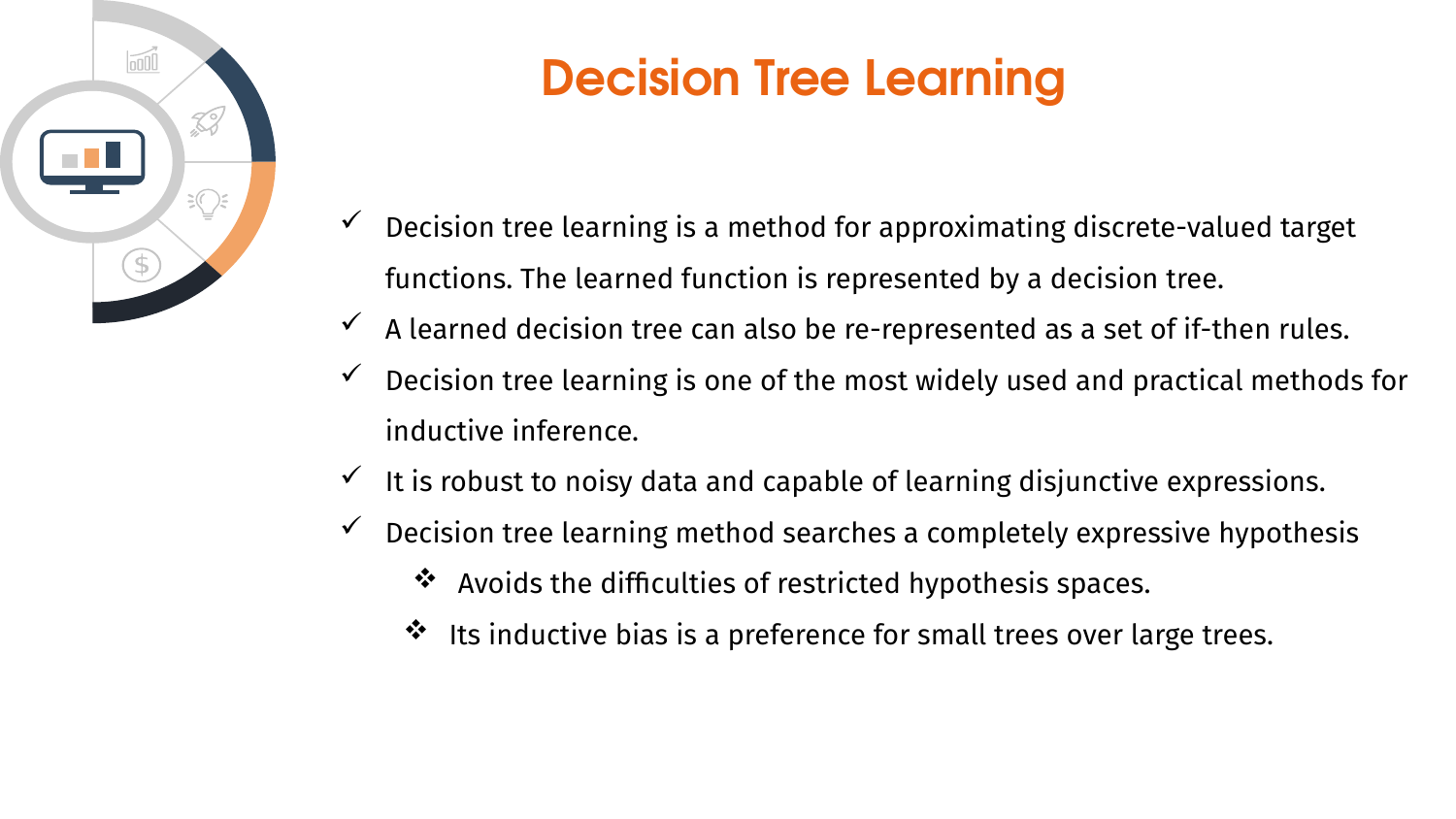

Decision Tree Learning
Decision tree learning is a method for approximating discrete-valued target functions. The learned function is represented by a decision tree.
A learned decision tree can also be re-represented as a set of if-then rules.
Decision tree learning is one of the most widely used and practical methods for inductive inference.
It is robust to noisy data and capable of learning disjunctive expressions.
Decision tree learning method searches a completely expressive hypothesis
Avoids the difficulties of restricted hypothesis spaces.
Its inductive bias is a preference for small trees over large trees.